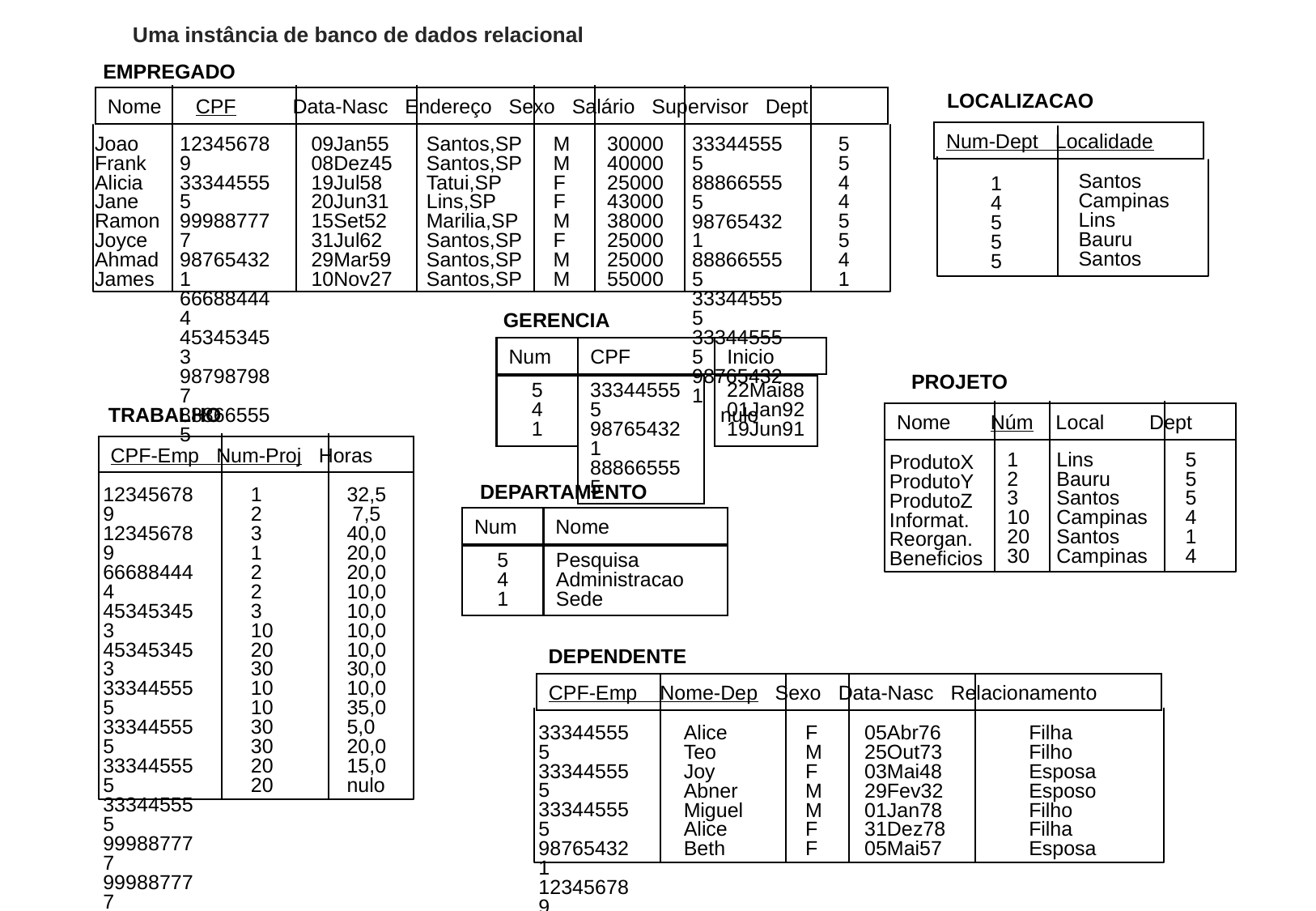

Uma instância de banco de dados relacional
EMPREGADO
LOCALIZACAO
Nome      CPF          Data-Nasc   Endereço   Sexo   Salário   Supervisor   Dept
Num-Dept   Localidade

Joao
Frank
Alicia
Jane
Ramon
Joyce
Ahmad
James
123456789
333445555
999887777
987654321
666884444
453453453
987987987
888665555
09Jan55
08Dez45
19Jul58
20Jun31
15Set52
31Jul62
29Mar59
10Nov27
Santos,SP
Santos,SP
Tatui,SP
Lins,SP
Marilia,SP
Santos,SP
Santos,SP
Santos,SP
M
M
F
F
M
F
M
M
30000
40000
25000
43000
38000
25000
25000
55000
333445555
888665555
987654321
888665555
333445555
333445555
987654321
     nulo
5
5
4
4
5
5
4
1

Santos
Campinas
Lins
Bauru
Santos
1
4
5
5
5
GERENCIA
Num
CPF
Inicio
PROJETO
5
4
1
333445555
987654321
888665555
22Mai88
01Jan92
19Jun91
TRABALHO
Nome       Núm    Local        Dept
CPF-Emp   Num-Proj   Horas

1
2
3
10
20
30
Lins
Bauru
Santos
Campinas
Santos
Campinas
5
5
5
4
1
4
ProdutoX
ProdutoY
ProdutoZ
Informat.
Reorgan.
Beneficios

DEPARTAMENTO
123456789
123456789
666884444
453453453
453453453
333445555
333445555
333445555
333445555
999887777
999887777
987987987
987987987
987654321
987654321
888665555
1
2
3
1
2
2
3
10
20
30
10
10
30
30
20
20
32,5
 7,5
40,0
20,0
20,0
10,0
10,0
10,0
10,0
30,0
10,0
35,0
5,0
20,0
15,0
nulo
Num
Nome
5
4
1
Pesquisa
Administracao
Sede
DEPENDENTE
CPF-Emp    Nome-Dep   Sexo   Data-Nasc   Relacionamento

333445555
333445555
333445555
987654321
123456789
123456789
123456789
Alice
Teo
Joy
Abner
Miguel
Alice
Beth
F
M
F
M
M
F
F
05Abr76
25Out73
03Mai48
29Fev32
01Jan78
31Dez78
05Mai57
Filha
Filho
Esposa
Esposo
Filho
Filha
Esposa